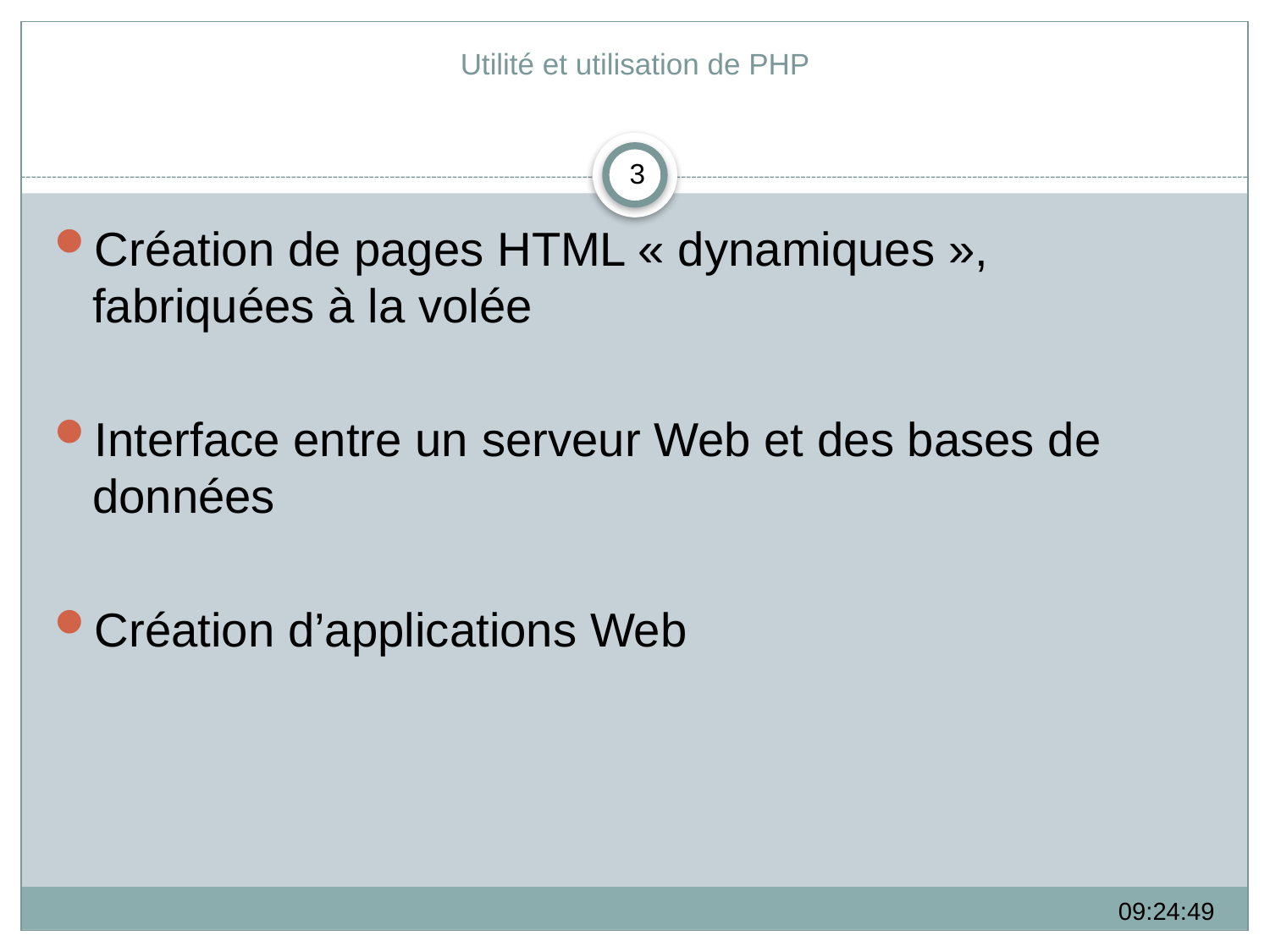

# Utilité et utilisation de PHP
3
Création de pages HTML « dynamiques », fabriquées à la volée

Interface entre un serveur Web et des bases de données

Création d’applications Web

09:24:49